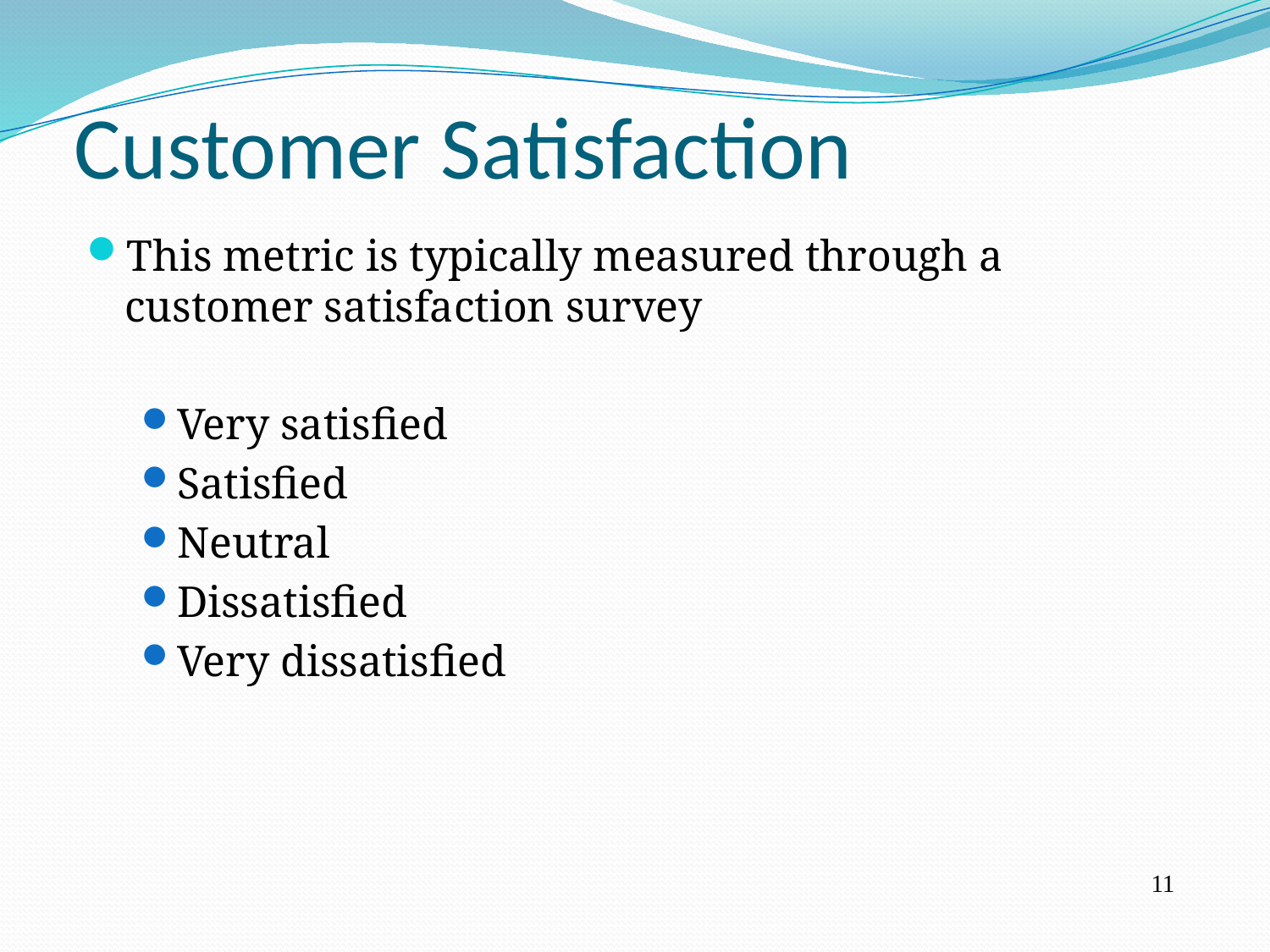

Customer Satisfaction
This metric is typically measured through a customer satisfaction survey

Very satisfied
Satisfied
Neutral
Dissatisfied
Very dissatisfied
11